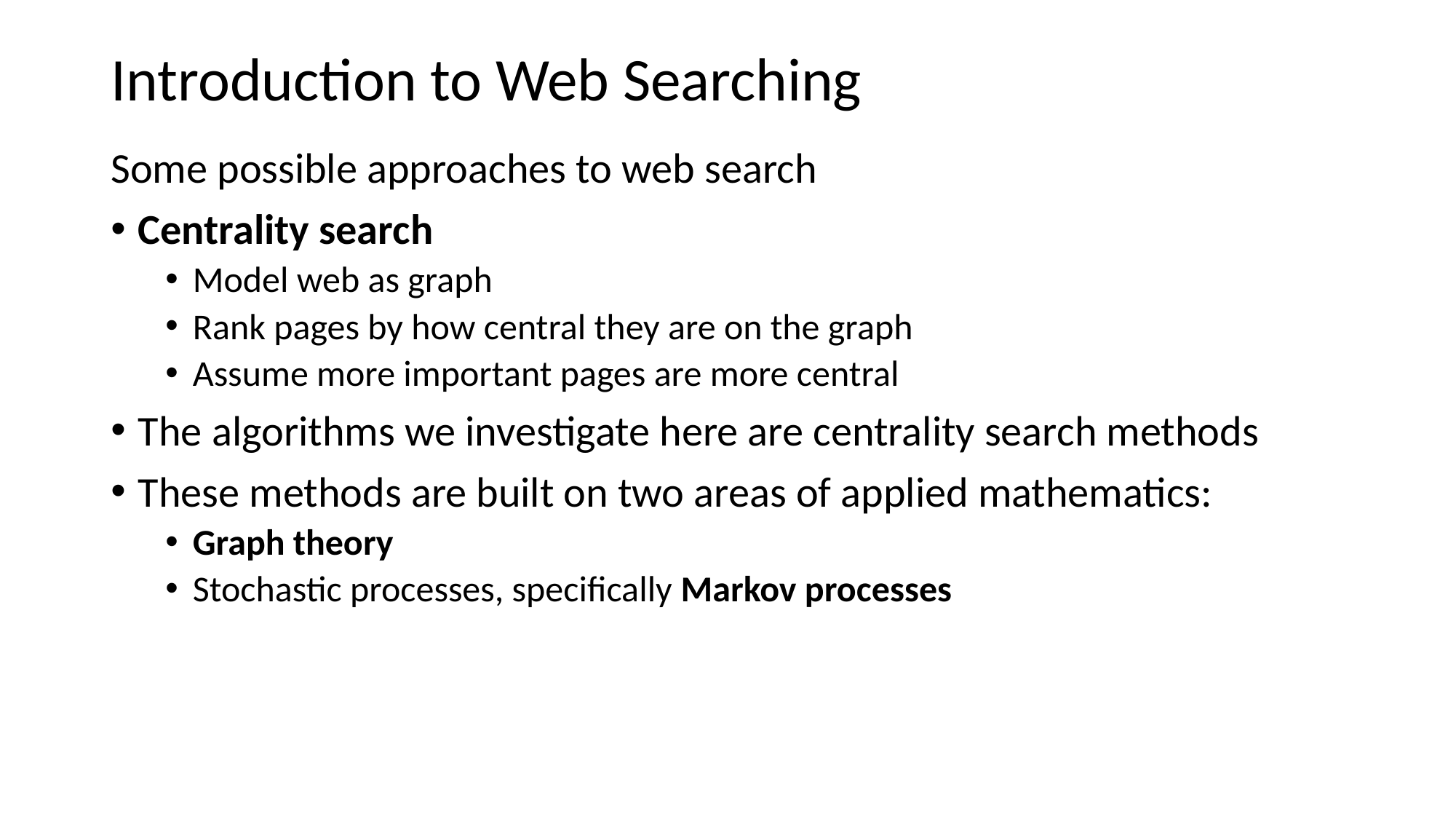

# Introduction to Web Searching
Some possible approaches to web search
Centrality search
Model web as graph
Rank pages by how central they are on the graph
Assume more important pages are more central
The algorithms we investigate here are centrality search methods
These methods are built on two areas of applied mathematics:
Graph theory
Stochastic processes, specifically Markov processes